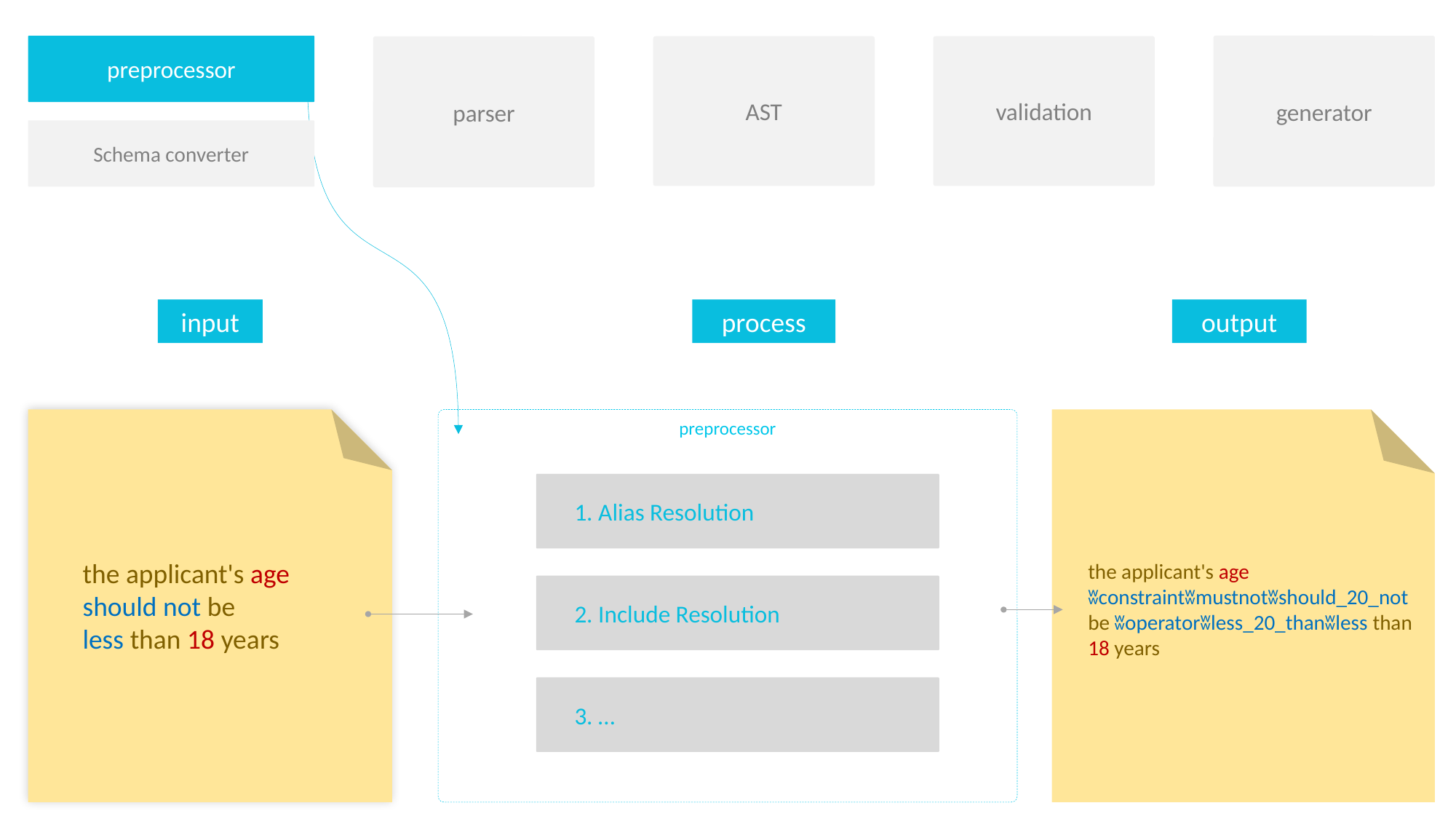

preprocessor
generator
AST
parser
validation
Schema converter
  input
   process
   output

preprocessor
     1. Alias Resolution
the applicant's age
should not be
less than 18 years
the applicant's age
ʬconstraintʬmustnotʬshould_20_not be ʬoperatorʬless_20_thanʬless than 18 years
     2. Include Resolution
     3. …